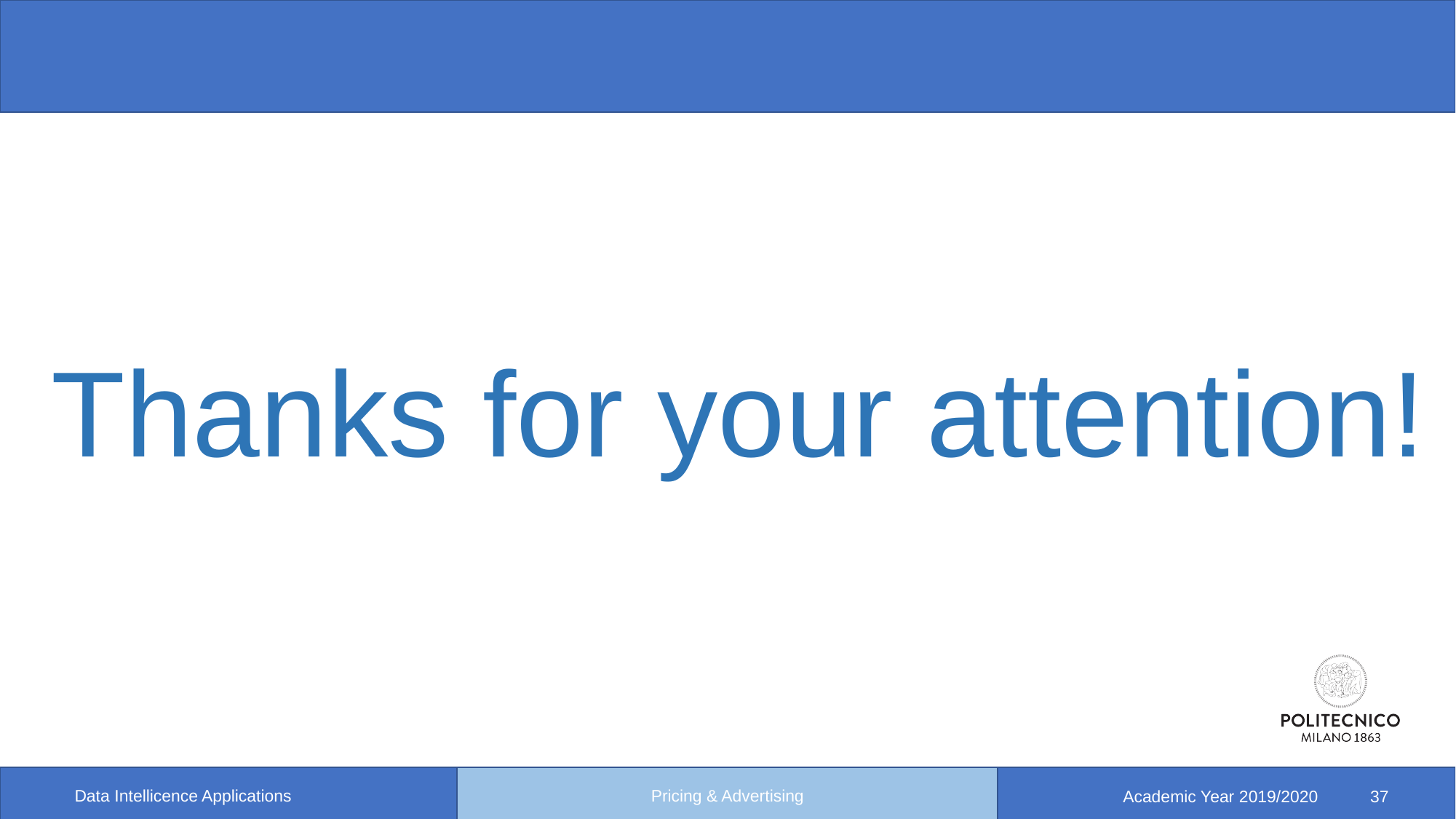

Thanks for your attention!
Pricing & Advertising
Data Intellicence Applications
Academic Year 2019/2020           37